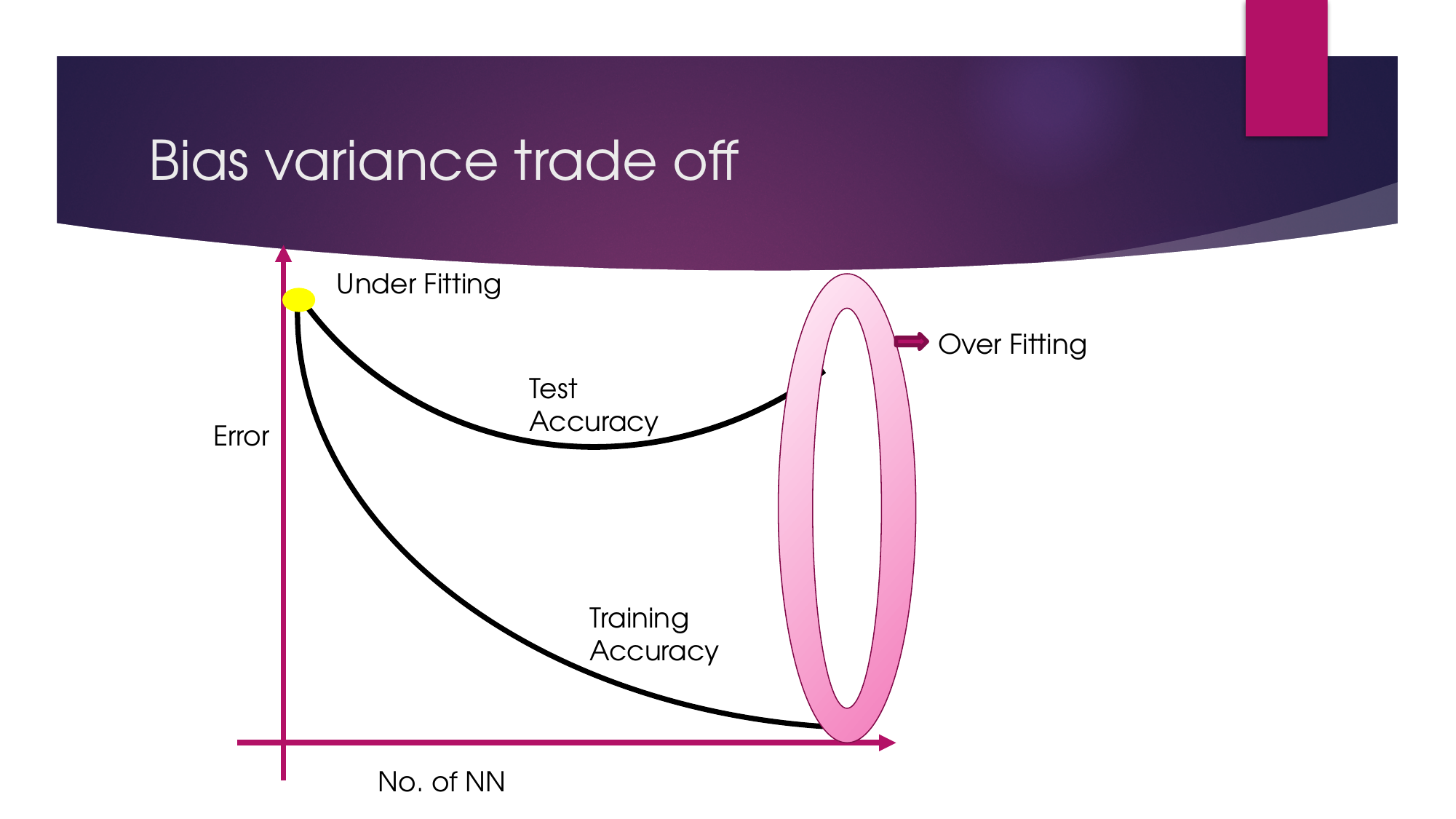

# Bias variance trade off
Under Fitting

Over Fitting

Test Accuracy
Error
Training Accuracy
No. of NN